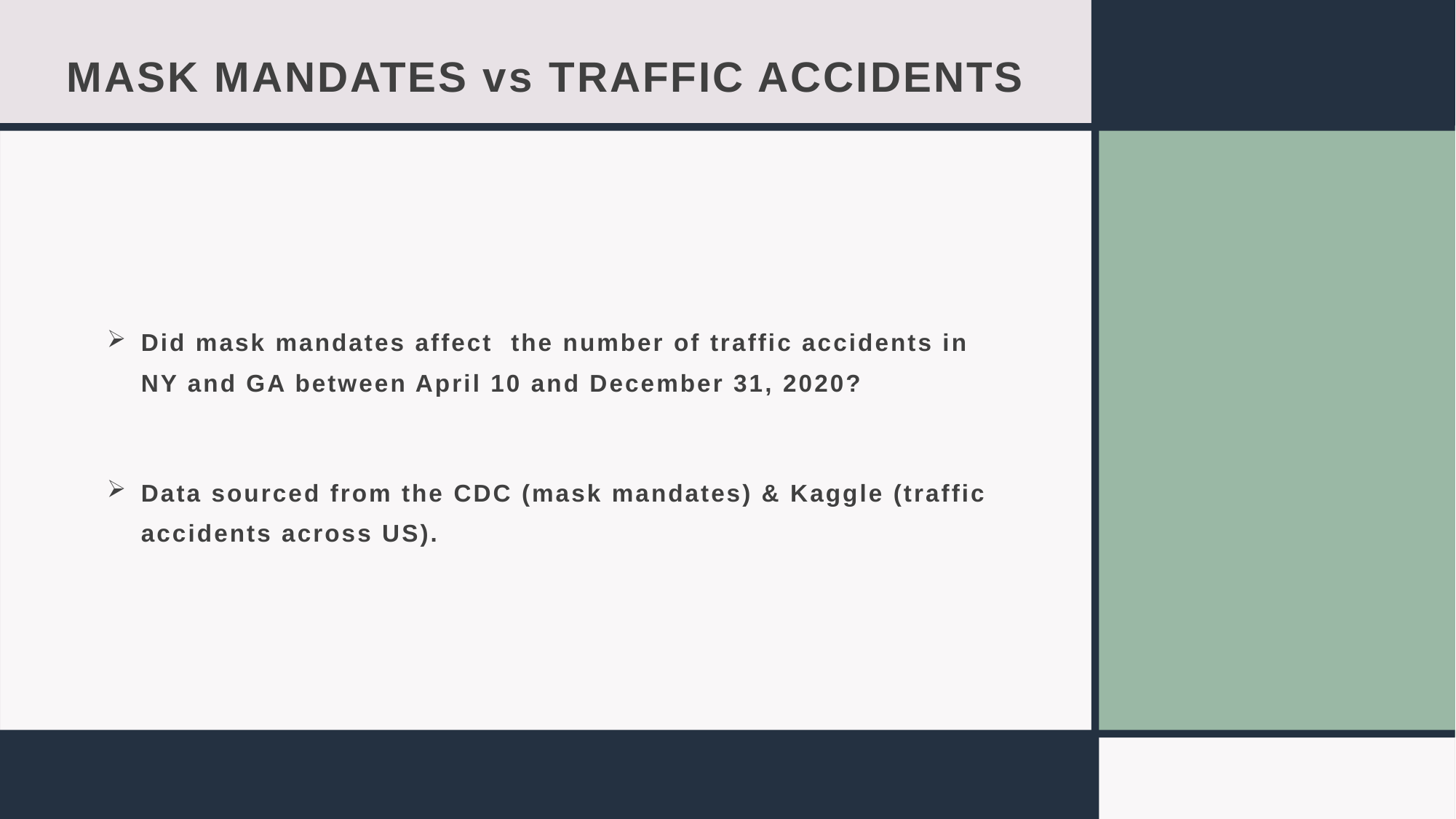

# MASK MANDATES vs TRAFFIC ACCIDENTS

Did mask mandates affect  the number of traffic accidents in NY and GA between April 10 and December 31, 2020?

Data sourced from the CDC (mask mandates) & Kaggle (traffic accidents across US).